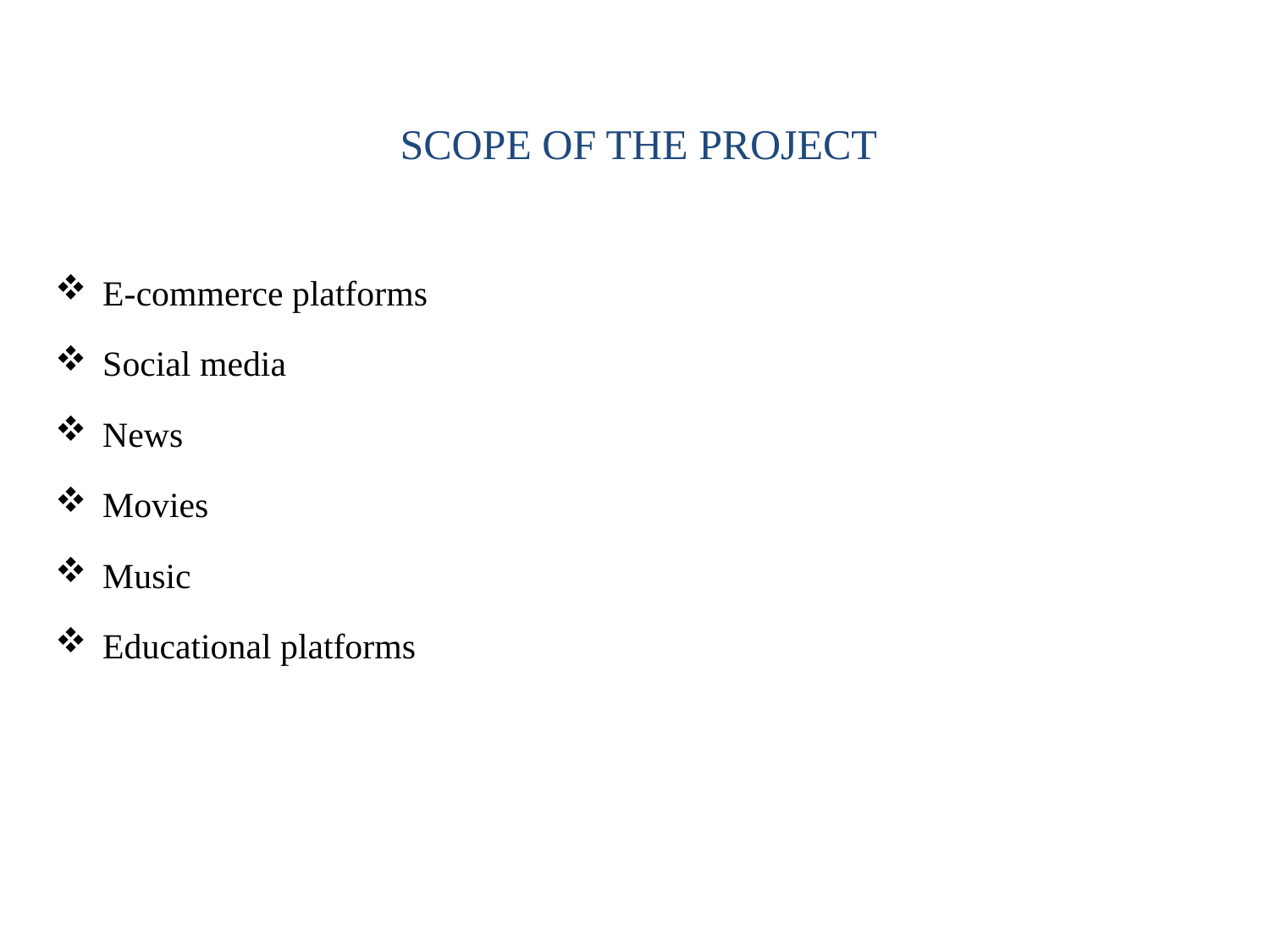

# SCOPE OF THE PROJECT
E-commerce platforms
Social media
News
Movies
Music
Educational platforms